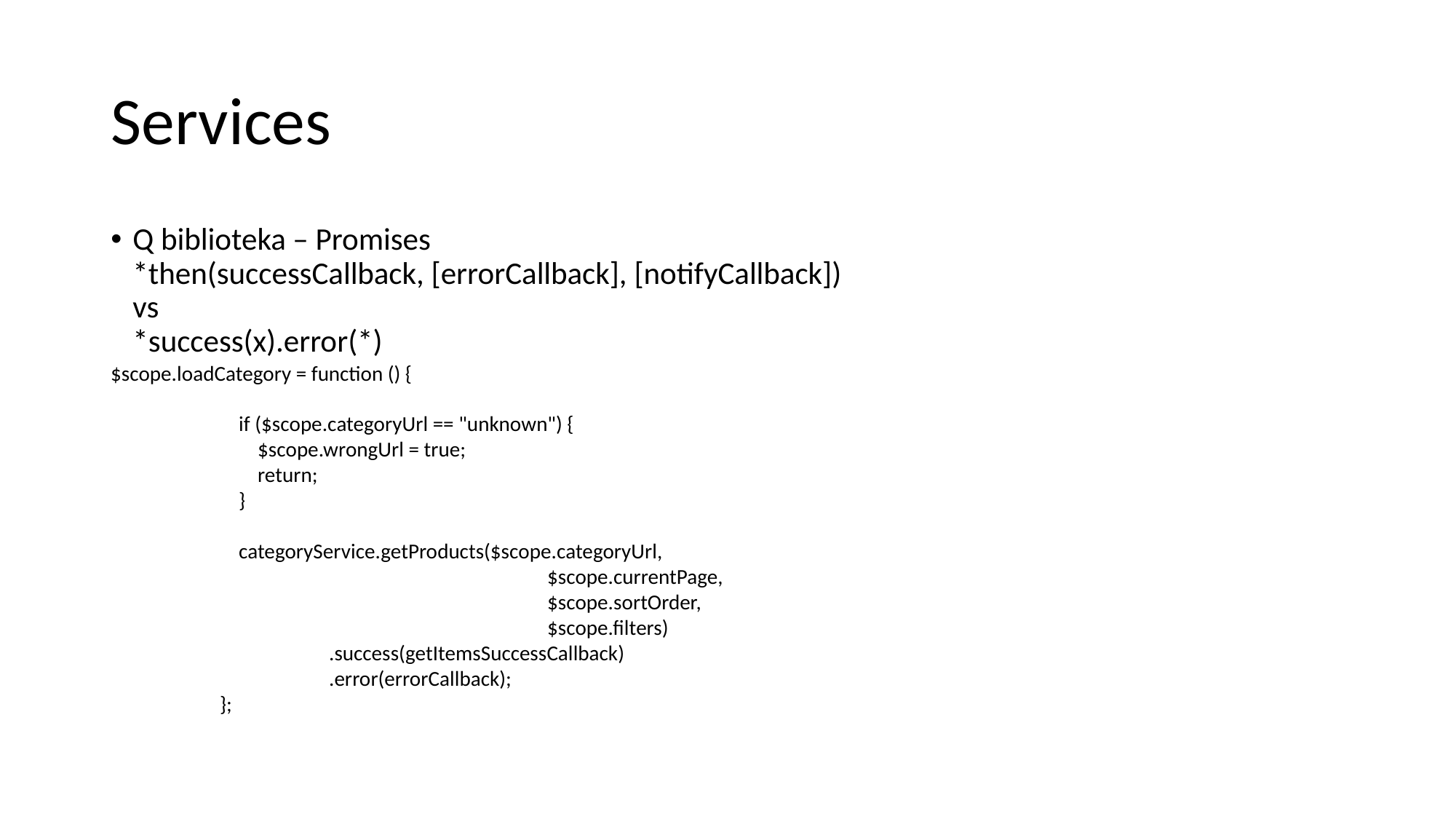

# Services
Q biblioteka – Promises
*then(successCallback, [errorCallback], [notifyCallback])
vs
*success(x).error(*)
$scope.loadCategory = function () {

	    if ($scope.categoryUrl == "unknown") {
	        $scope.wrongUrl = true;
	        return;
	    }

	    categoryService.getProducts($scope.categoryUrl,
				$scope.currentPage,
				$scope.sortOrder,
				$scope.filters)
		.success(getItemsSuccessCallback)
		.error(errorCallback);
	};